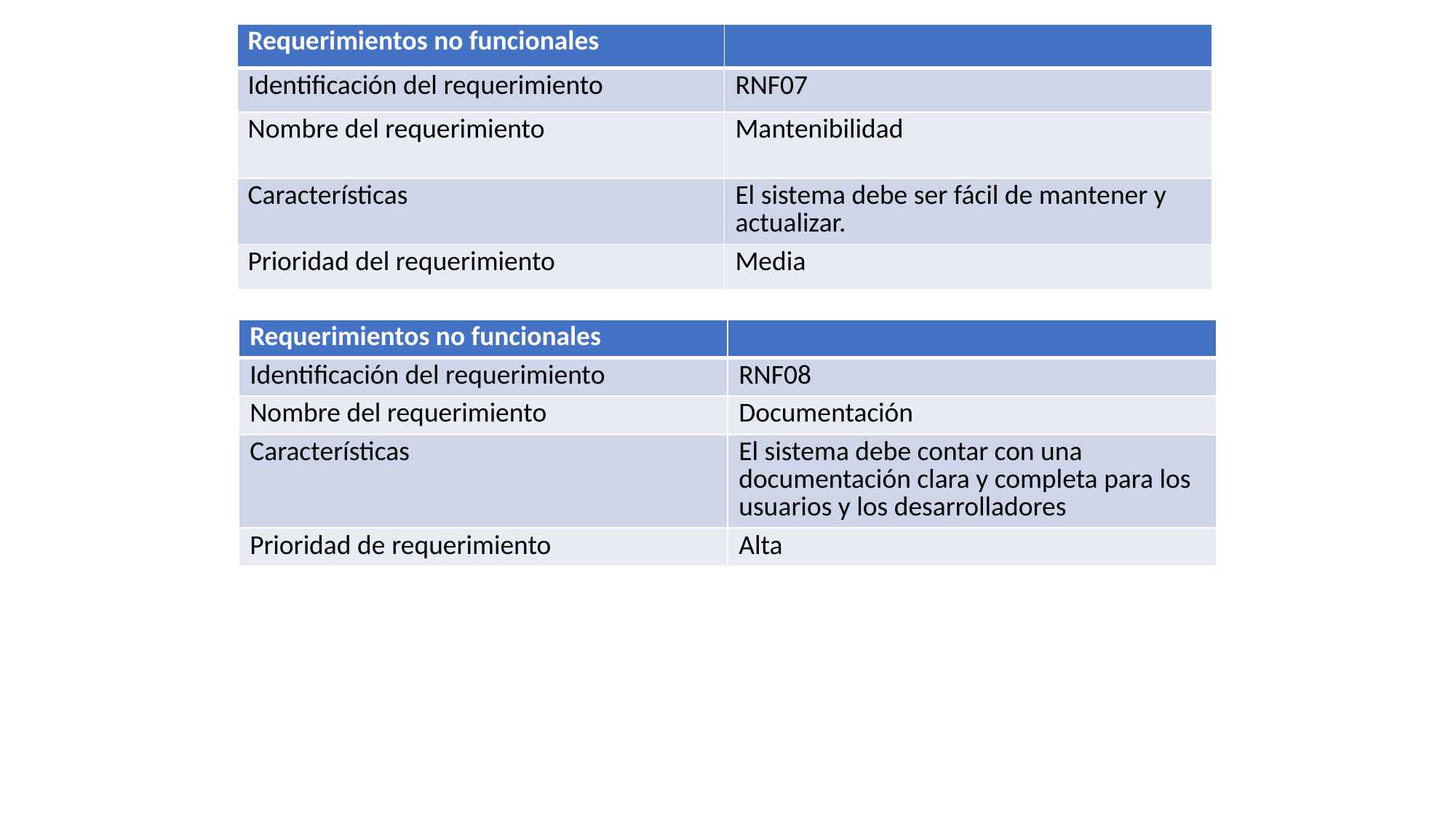

| Requerimientos no funcionales |  |
| --- | --- |
| Identificación del requerimiento | RNF07 |
| Nombre del requerimiento | Mantenibilidad |
| Características | El sistema debe ser fácil de mantener y actualizar. |
| Prioridad del requerimiento | Media |
| Requerimientos no funcionales​ | ​ |
| --- | --- |
| Identificación del requerimiento​ | RNF08 |
| Nombre del requerimiento​ | Documentación |
| Características​ | El sistema debe contar con una documentación clara y completa para los usuarios y los desarrolladores |
| Prioridad de requerimiento​ | ​Alta |